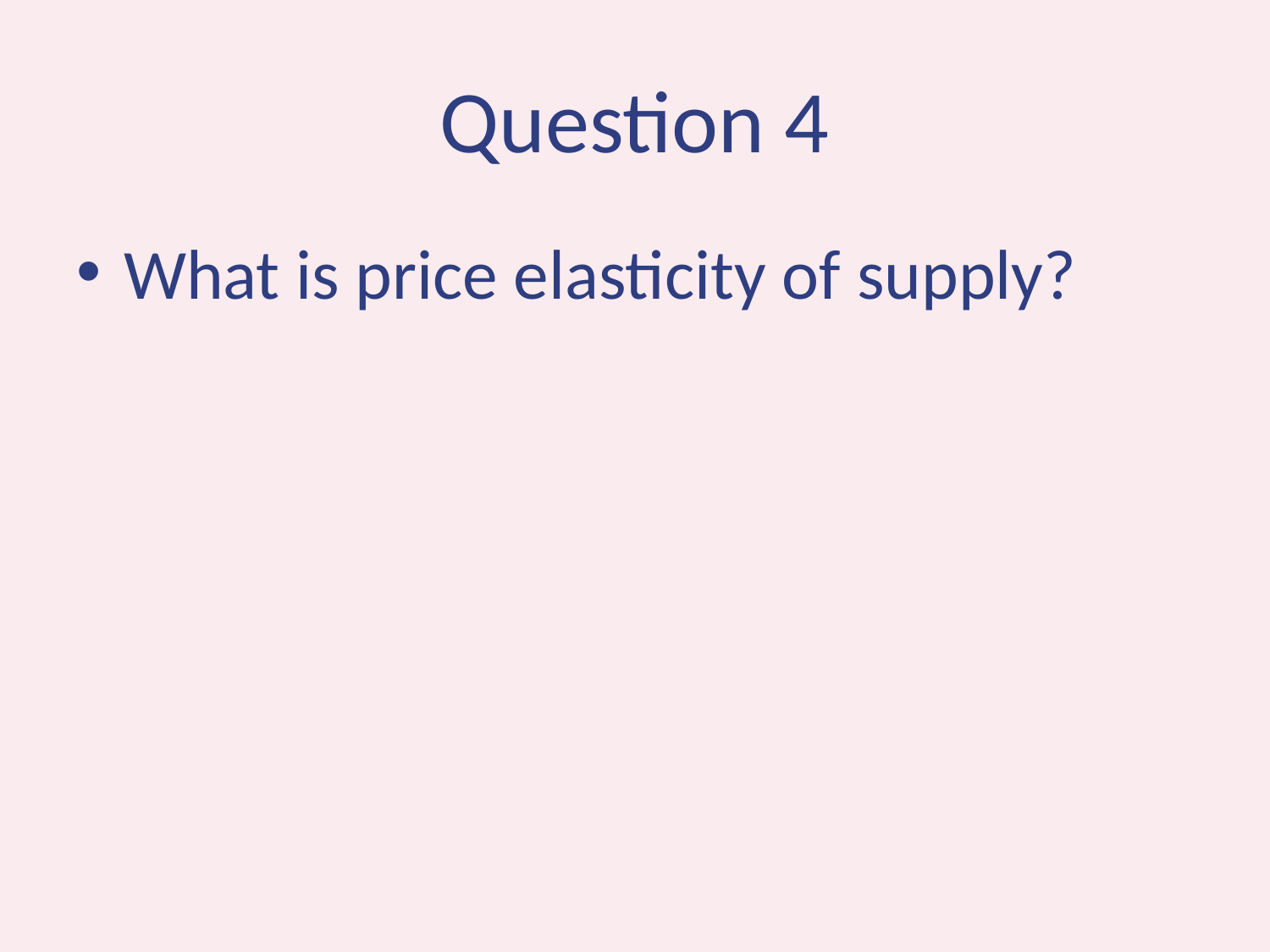

# Question 4
What is price elasticity of supply?